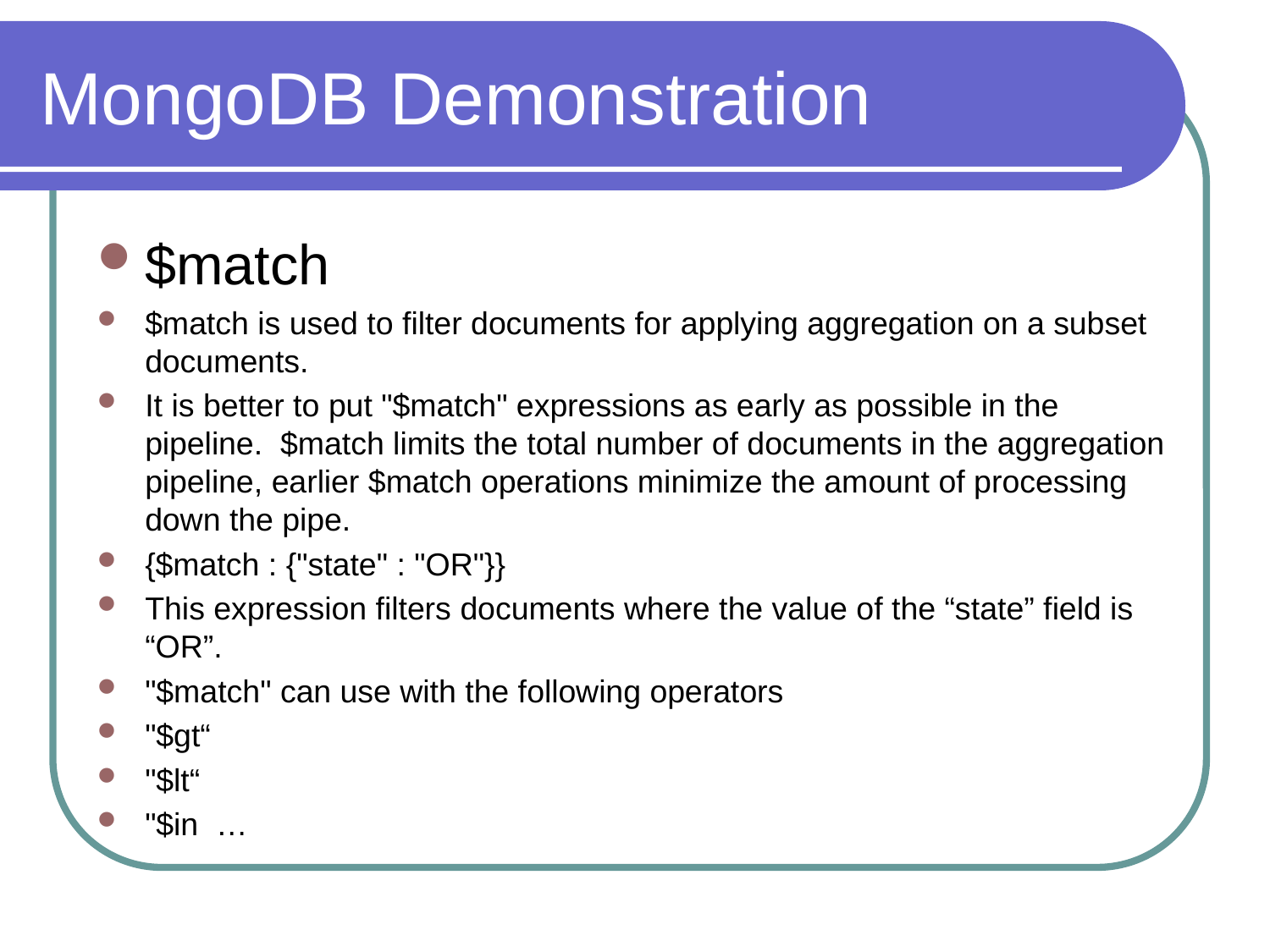

# MongoDB Demonstration
$match
$match is used to filter documents for applying aggregation on a subset documents.
It is better to put "$match" expressions as early as possible in the pipeline.  $match limits the total number of documents in the aggregation pipeline, earlier $match operations minimize the amount of processing down the pipe.
{$match : {"state" : "OR"}}
This expression filters documents where the value of the “state” field is “OR”.
"$match" can use with the following operators
"$gt“
"$lt“
"$in  …